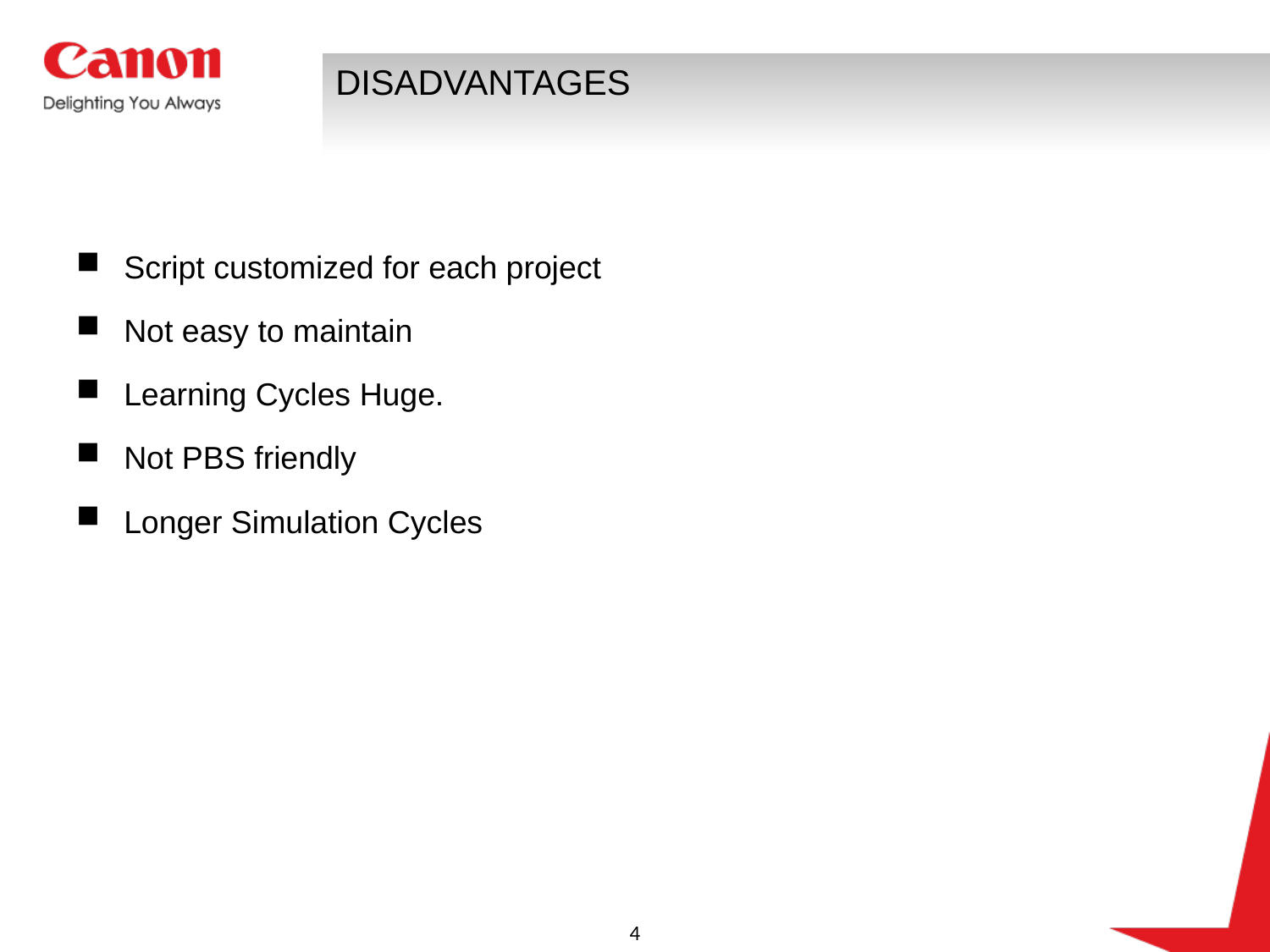

# DISADVANTAGES
Script customized for each project
Not easy to maintain
Learning Cycles Huge.
Not PBS friendly
Longer Simulation Cycles